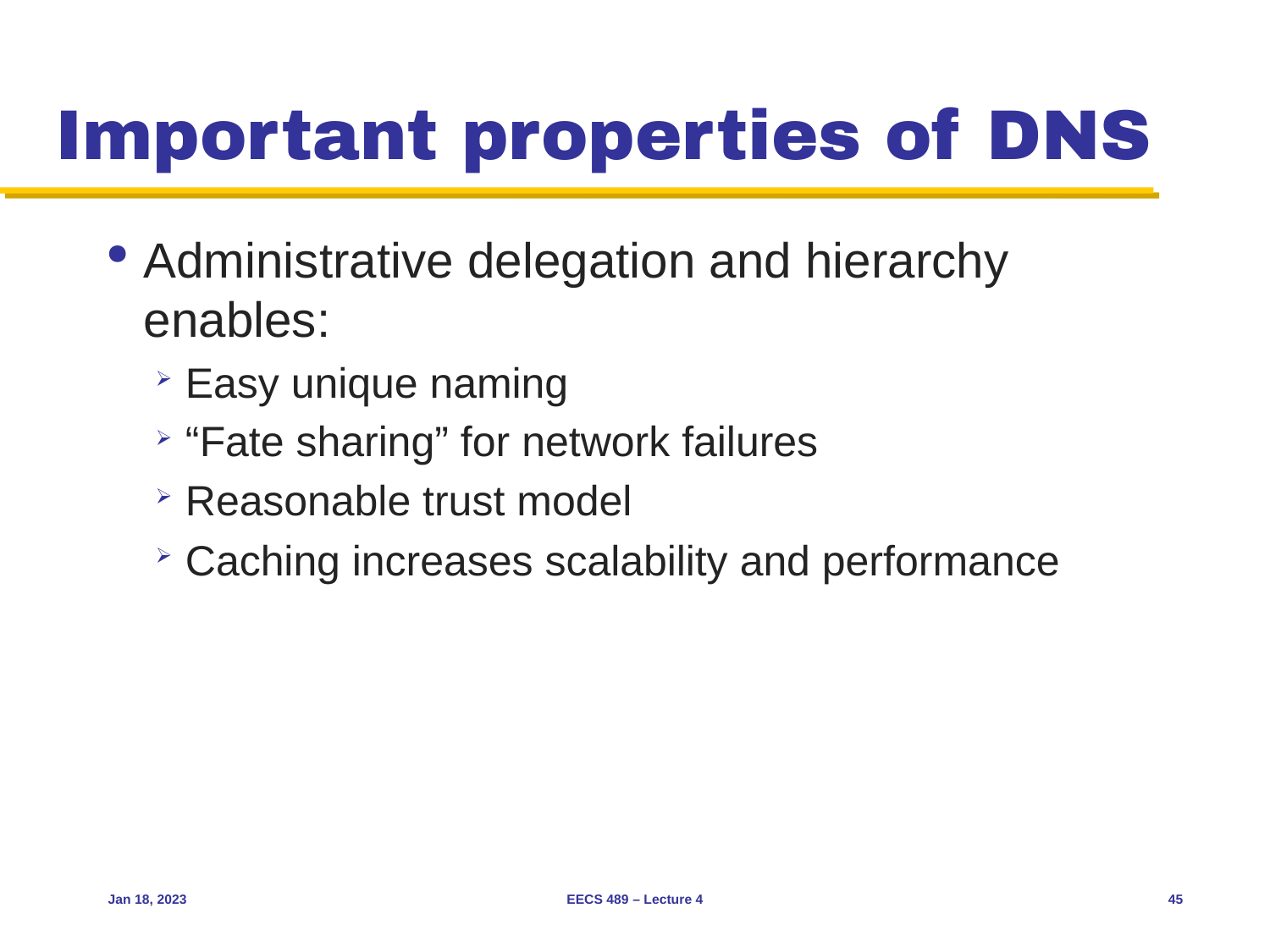

# Important properties of DNS
Administrative delegation and hierarchy enables:
Easy unique naming
“Fate sharing” for network failures
Reasonable trust model
Caching increases scalability and performance
Jan 18, 2023
EECS 489 – Lecture 4
45